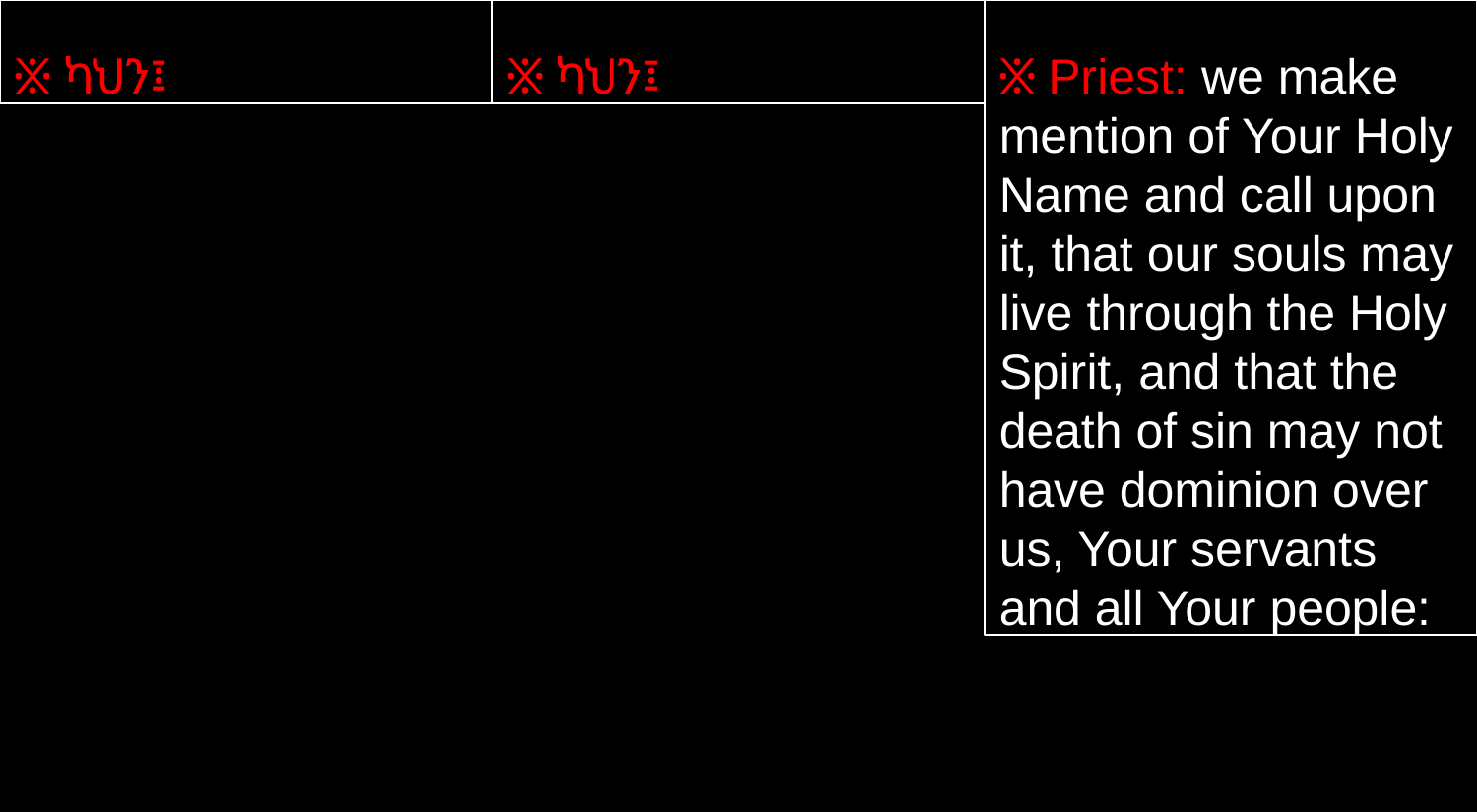

፠ ካህን፤

፠ ካህን፤

፠ Priest: we make mention of Your Holy Name and call upon it, that our souls may live through the Holy Spirit, and that the death of sin may not have dominion over us, Your servants and all Your people: